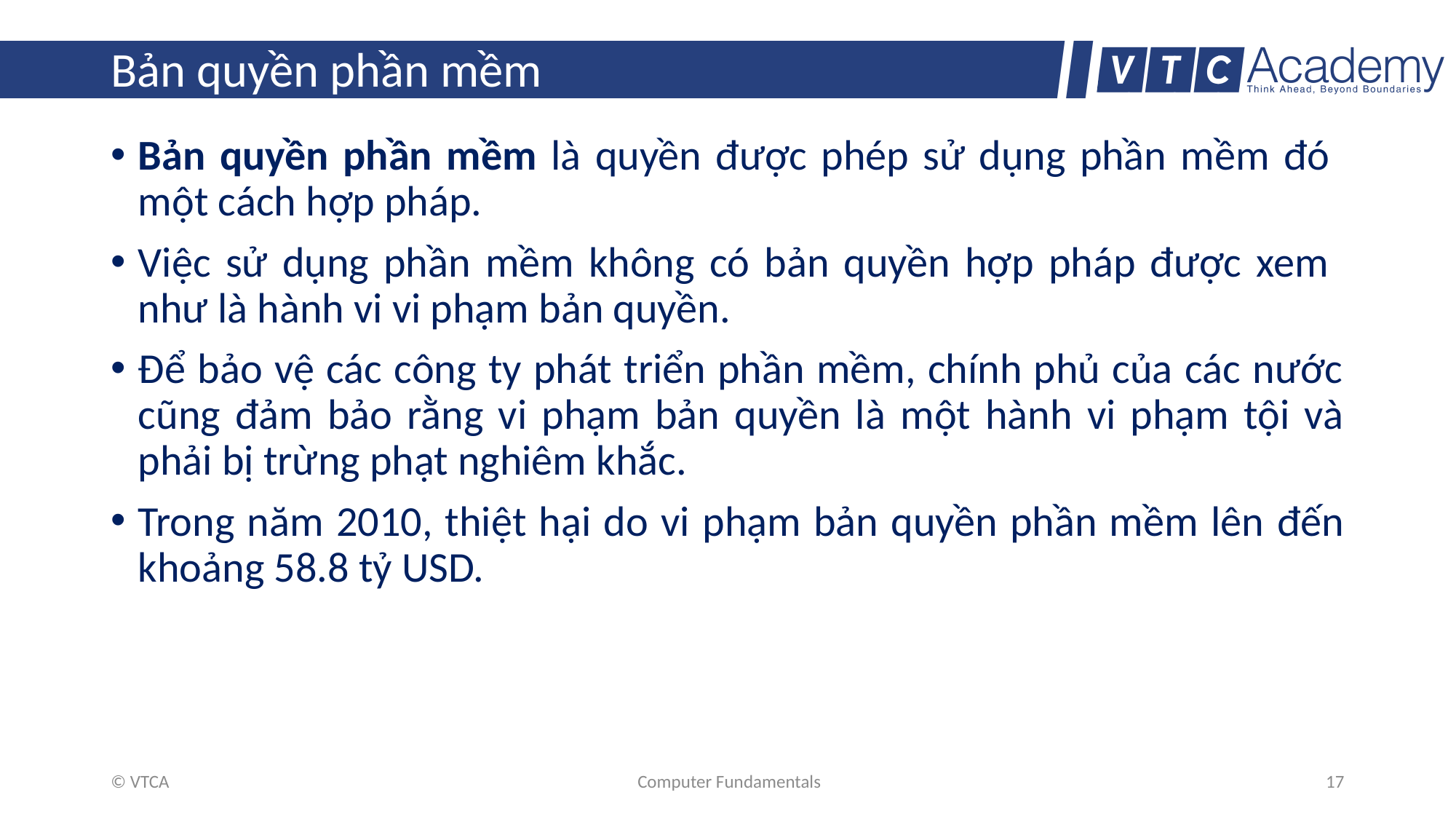

# Bản quyền phần mềm
Bản quyền phần mềm là quyền được phép sử dụng phần mềm đó  một cách hợp pháp.
Việc sử dụng phần mềm không có bản quyền hợp pháp được xem  như là hành vi vi phạm bản quyền.
Để bảo vệ các công ty phát triển phần mềm, chính phủ của các nước cũng đảm bảo rằng vi phạm bản quyền là một hành vi phạm tội và phải bị trừng phạt nghiêm khắc.
Trong năm 2010, thiệt hại do vi phạm bản quyền phần mềm lên đến khoảng 58.8 tỷ USD.
© VTCA
Computer Fundamentals
17